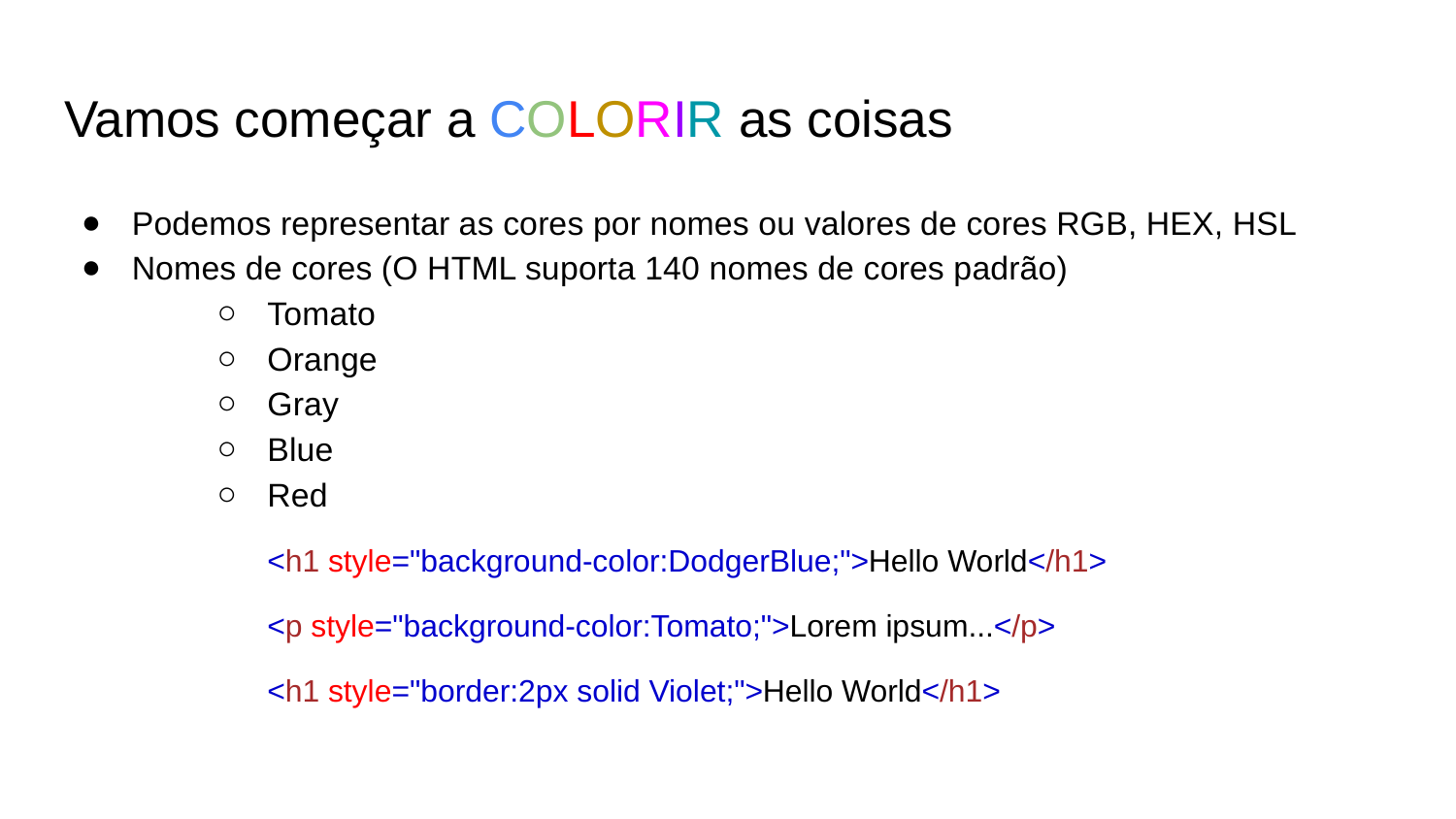

# Vamos começar a COLORIR as coisas
Podemos representar as cores por nomes ou valores de cores RGB, HEX, HSL
Nomes de cores (O HTML suporta 140 nomes de cores padrão)
Tomato
Orange
Gray
Blue
Red
<h1 style="background-color:DodgerBlue;">Hello World</h1>
<p style="background-color:Tomato;">Lorem ipsum...</p>
<h1 style="border:2px solid Violet;">Hello World</h1>